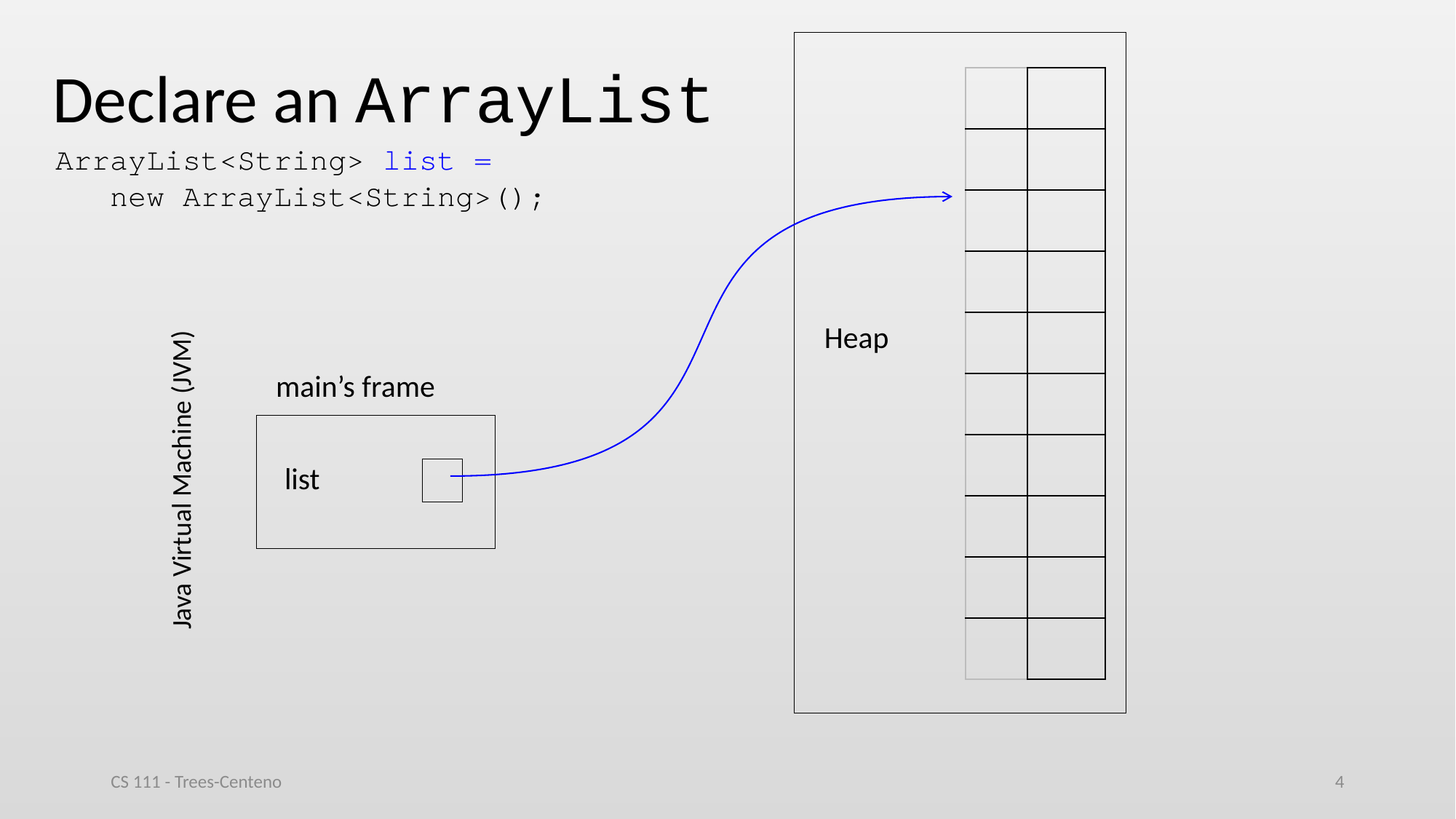

# Declare an ArrayList

|  |  |
| --- | --- |
|  |  |
|  |  |
|  |  |
|  |  |
|  |  |
|  |  |
|  |  |
|  |  |
|  |  |
ArrayList<String> list =
   new ArrayList<String>();
Heap
Java Virtual Machine (JVM)
main’s frame

list

CS 111 - Trees-Centeno
4